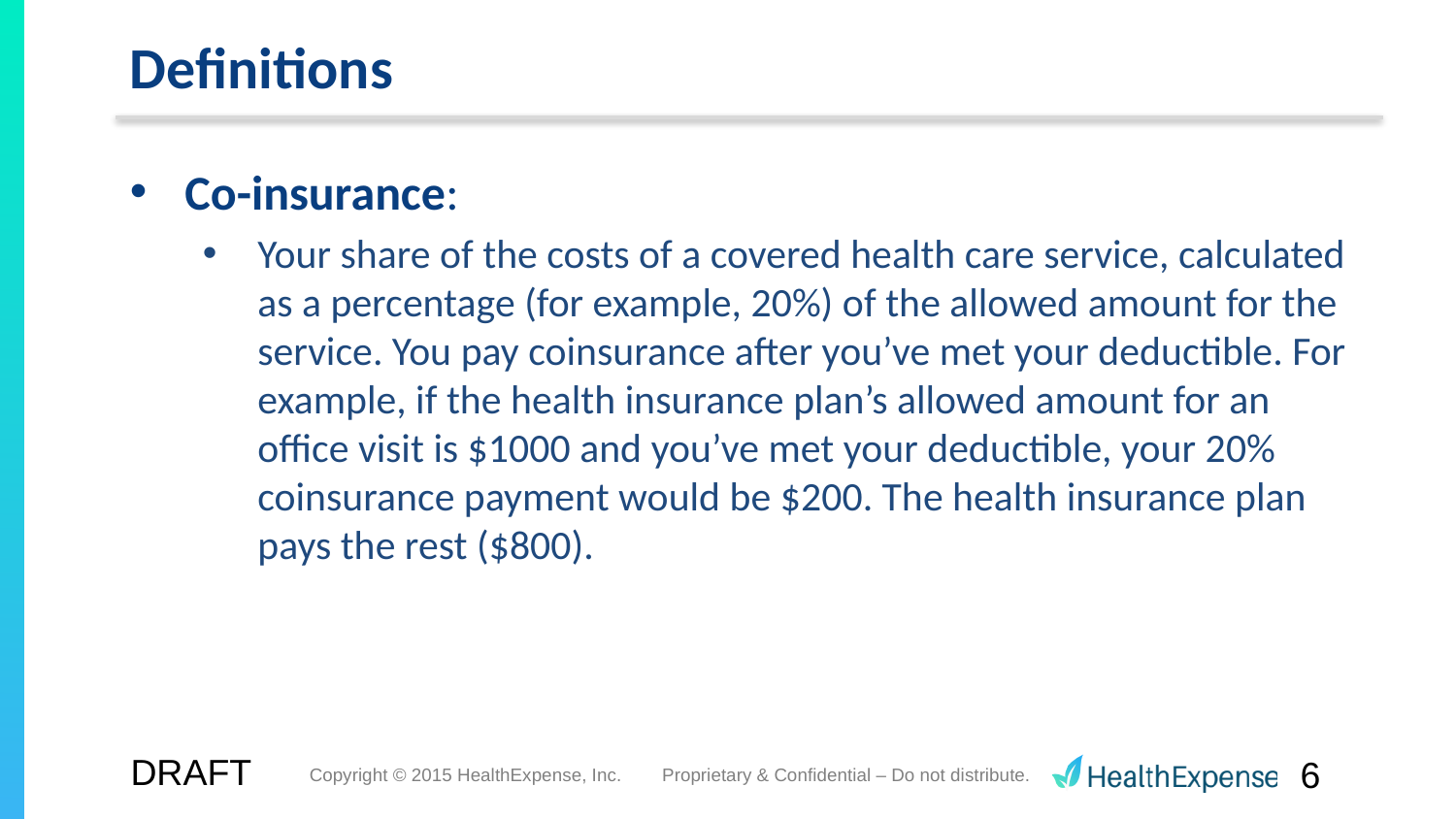

# Definitions
Co-insurance:
Your share of the costs of a covered health care service, calculated as a percentage (for example, 20%) of the allowed amount for the service. You pay coinsurance after you’ve met your deductible. For example, if the health insurance plan’s allowed amount for an office visit is $1000 and you’ve met your deductible, your 20% coinsurance payment would be $200. The health insurance plan pays the rest ($800).